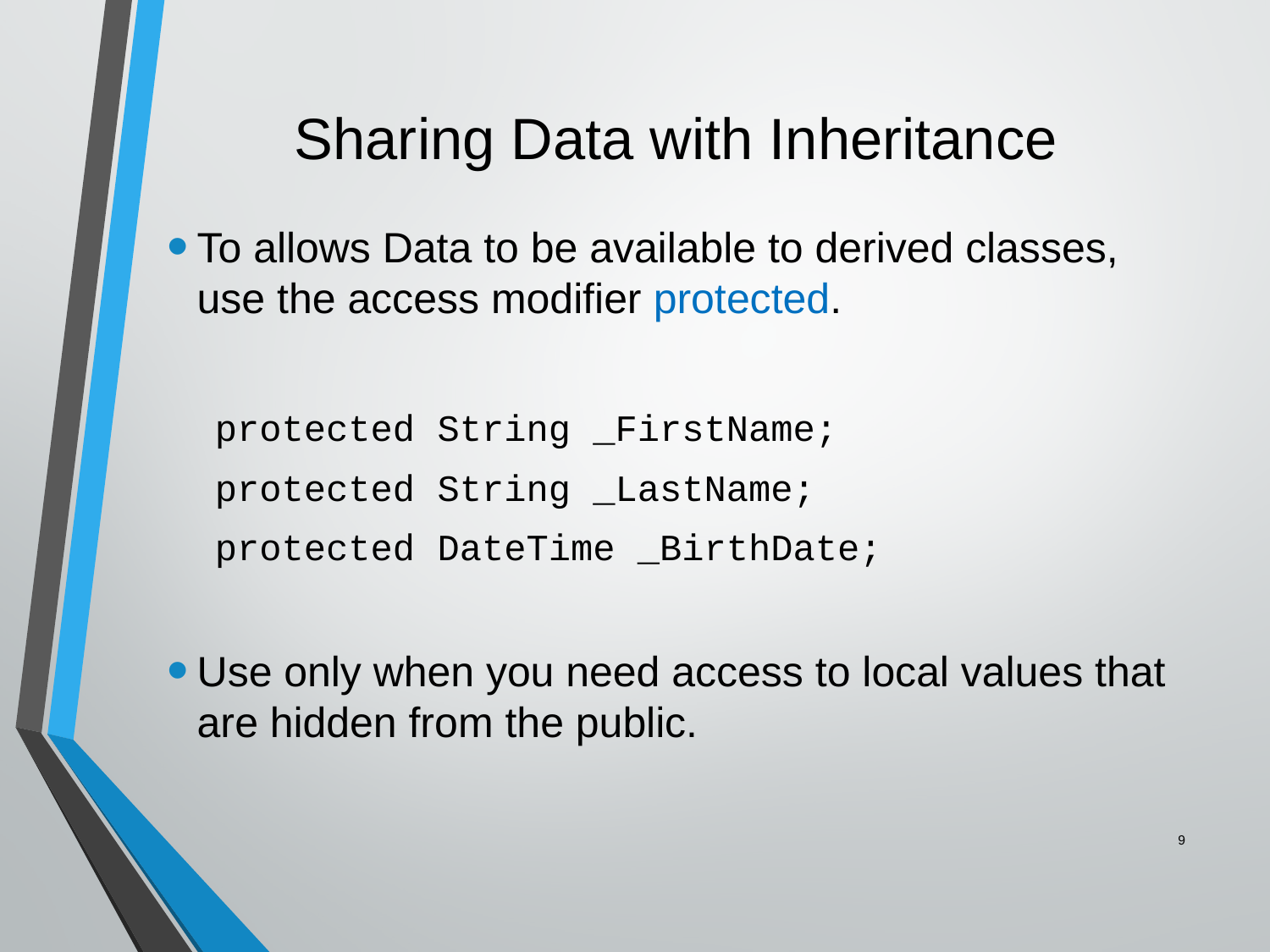

# Sharing Data with Inheritance
To allows Data to be available to derived classes, use the access modifier protected.

protected String _FirstName;
protected String _LastName;
protected DateTime _BirthDate;

Use only when you need access to local values that are hidden from the public.

9